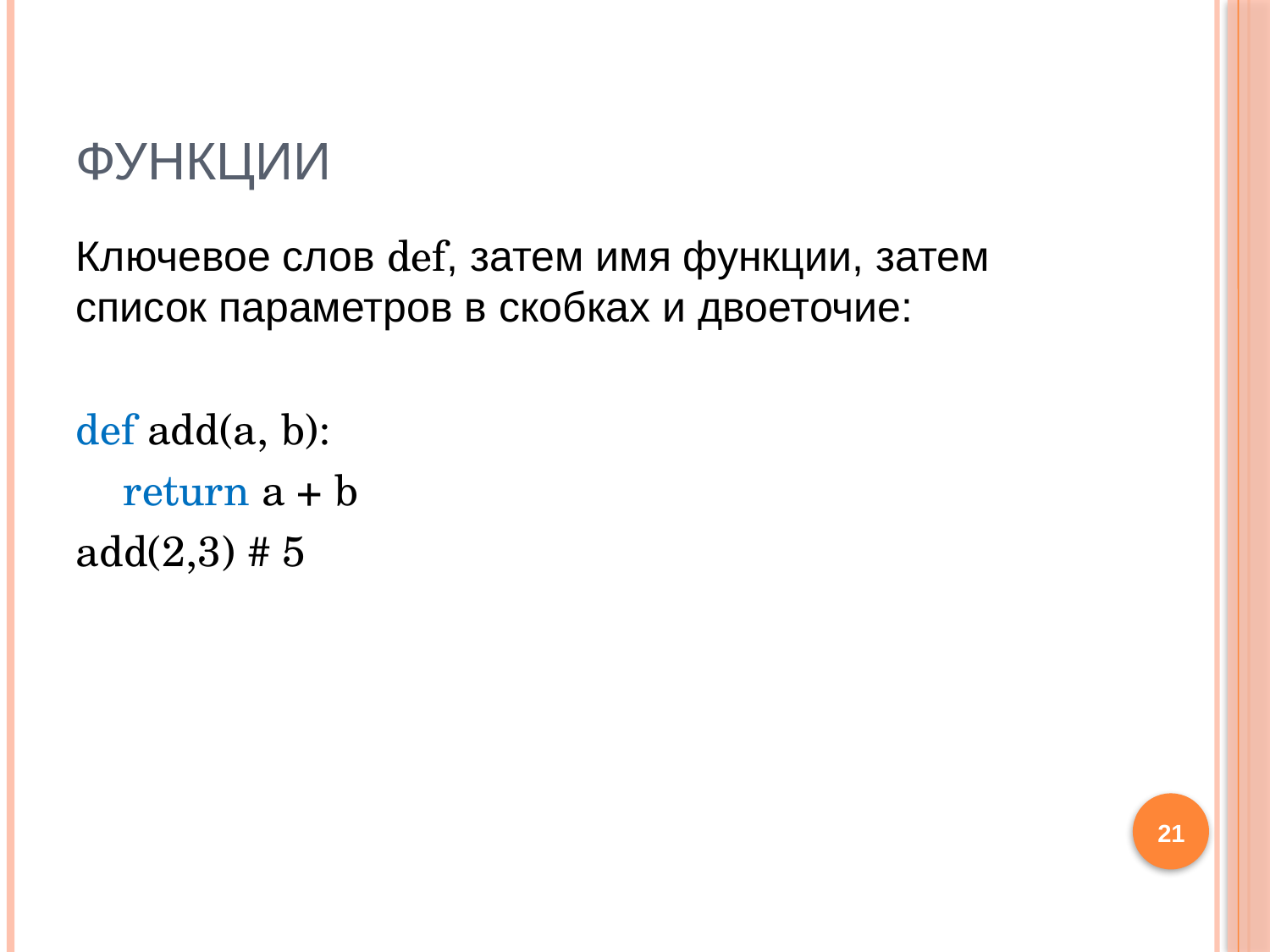

# Функции
Ключевое слов def, затем имя функции, затем список параметров в скобках и двоеточие:

def add(a, b):
    return a + b
add(2,3) # 5

21